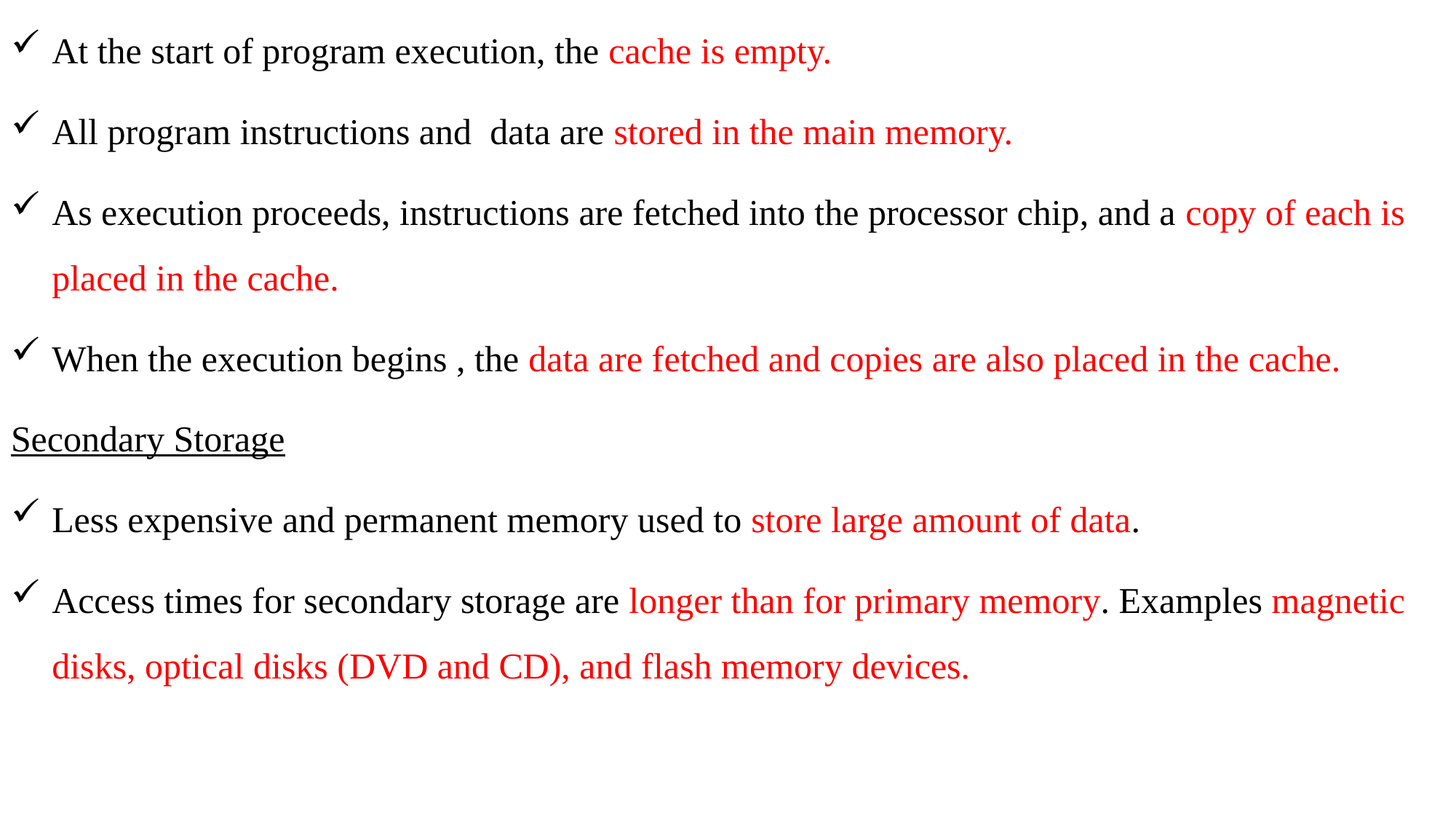

At the start of program execution, the cache is empty.
All program instructions and  data are stored in the main memory.
As execution proceeds, instructions are fetched into the processor chip, and a copy of each is placed in the cache.
When the execution begins , the data are fetched and copies are also placed in the cache.
Secondary Storage
Less expensive and permanent memory used to store large amount of data.
Access times for secondary storage are longer than for primary memory. Examples magnetic disks, optical disks (DVD and CD), and flash memory devices.